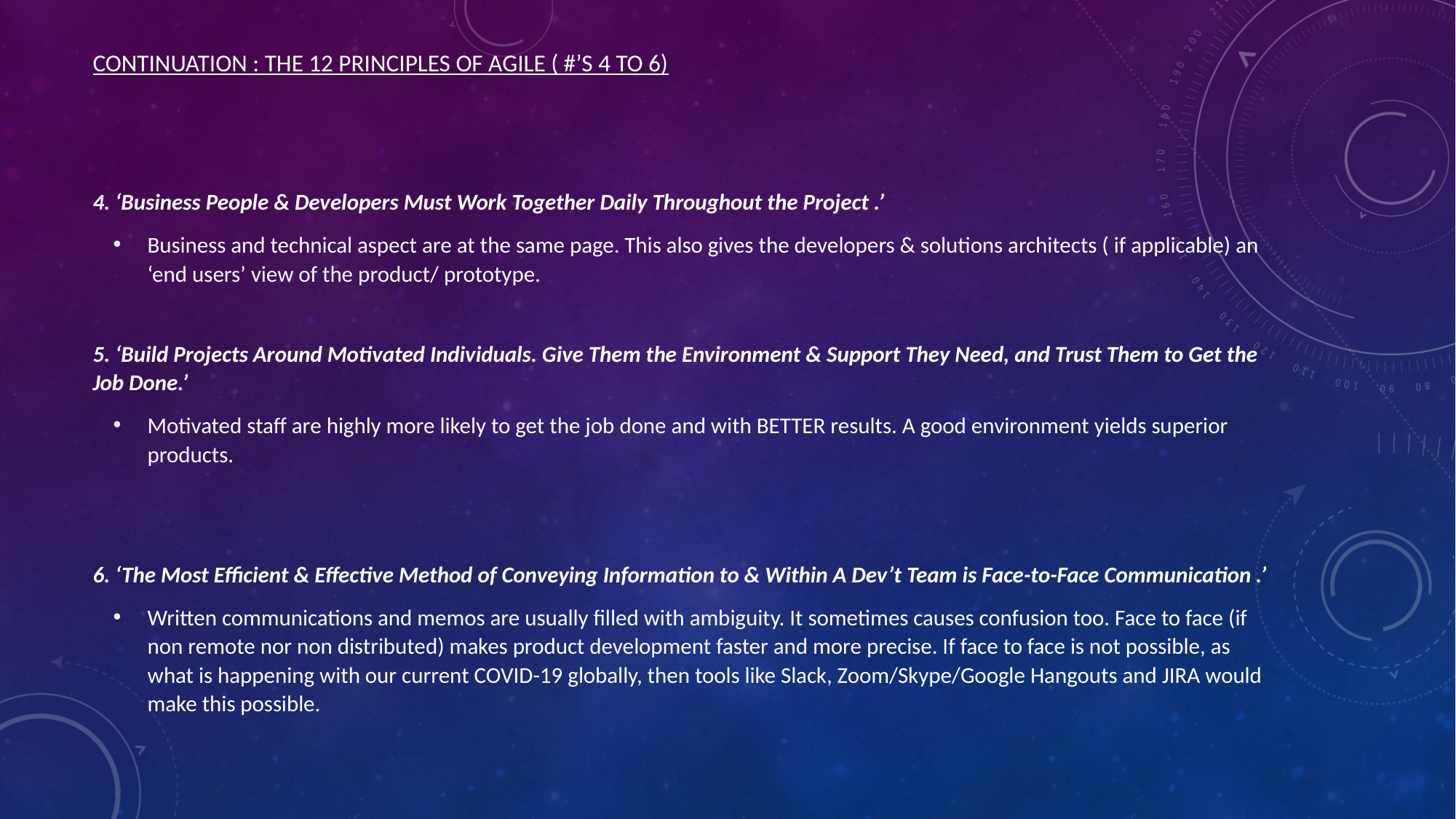

# Continuation : The 12 principles of agile ( #’s 4 to 6)
4. ‘Business People & Developers Must Work Together Daily Throughout the Project .’
Business and technical aspect are at the same page. This also gives the developers & solutions architects ( if applicable) an ‘end users’ view of the product/ prototype.

5. ‘Build Projects Around Motivated Individuals. Give Them the Environment & Support They Need, and Trust Them to Get the Job Done.’
Motivated staff are highly more likely to get the job done and with BETTER results. A good environment yields superior products.

6. ‘The Most Efficient & Effective Method of Conveying Information to & Within A Dev’t Team is Face-to-Face Communication .’
Written communications and memos are usually filled with ambiguity. It sometimes causes confusion too. Face to face (if non remote nor non distributed) makes product development faster and more precise. If face to face is not possible, as what is happening with our current COVID-19 globally, then tools like Slack, Zoom/Skype/Google Hangouts and JIRA would make this possible.